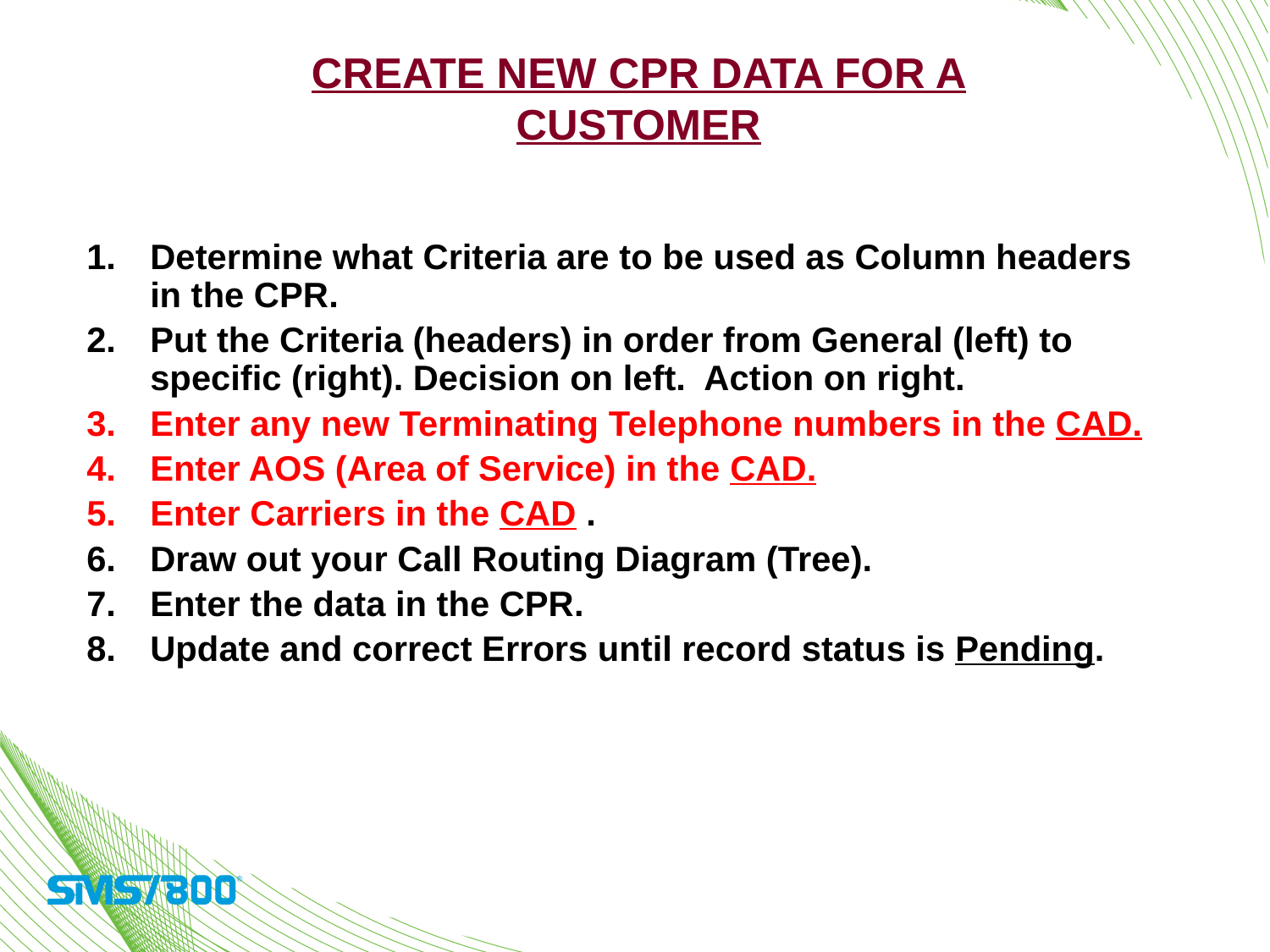

Create New CPR Data for a Customer

Determine what Criteria are to be used as Column headers in the CPR.
Put the Criteria (headers) in order from General (left) to specific (right). Decision on left.  Action on right.
3.	Enter any new Terminating Telephone numbers in the CAD.
4.	Enter AOS (Area of Service) in the CAD.
5.	Enter Carriers in the CAD .
6.	Draw out your Call Routing Diagram (Tree).
7.	Enter the data in the CPR.
8.	Update and correct Errors until record status is Pending.